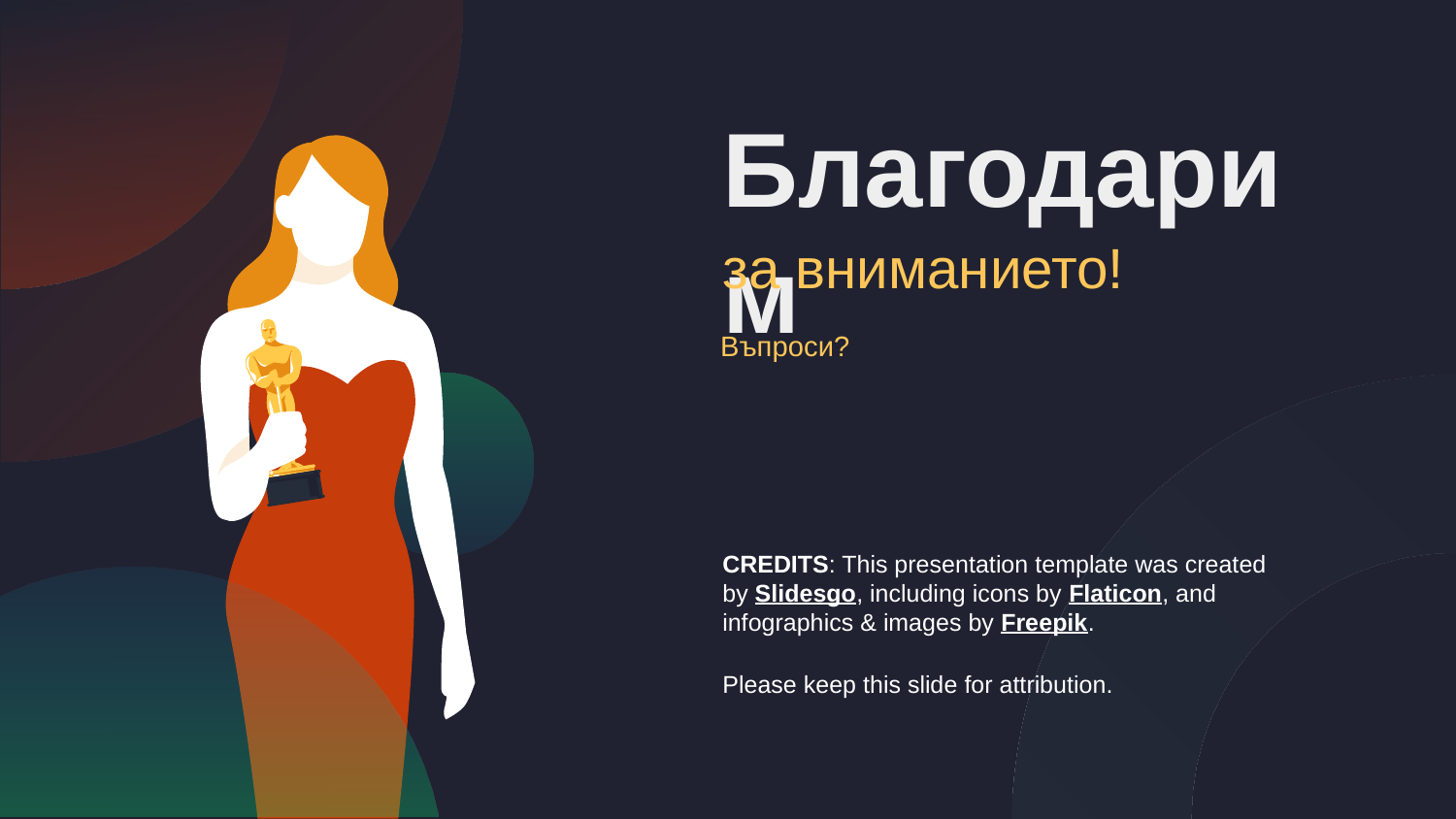

# Благодарим

за вниманието!
Въпроси?

Please keep this slide for attribution.